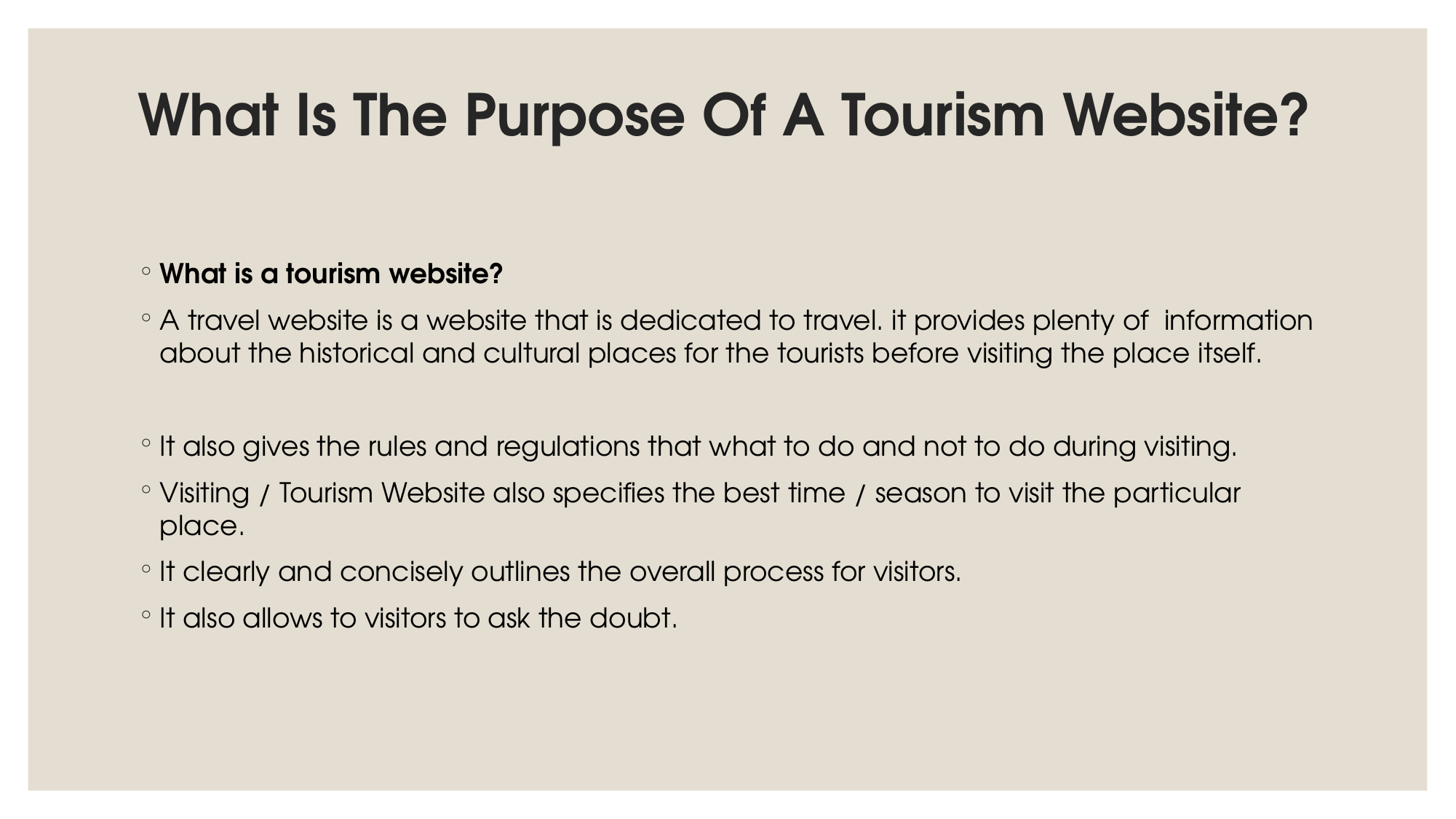

# What Is The Purpose Of A Tourism Website?
What is a tourism website?
A travel website is a website that is dedicated to travel. it provides plenty of  information about the historical and cultural places for the tourists before visiting the place itself.

It also gives the rules and regulations that what to do and not to do during visiting.
Visiting / Tourism Website also specifies the best time / season to visit the particular place.
It clearly and concisely outlines the overall process for visitors.
It also allows to visitors to ask the doubt.